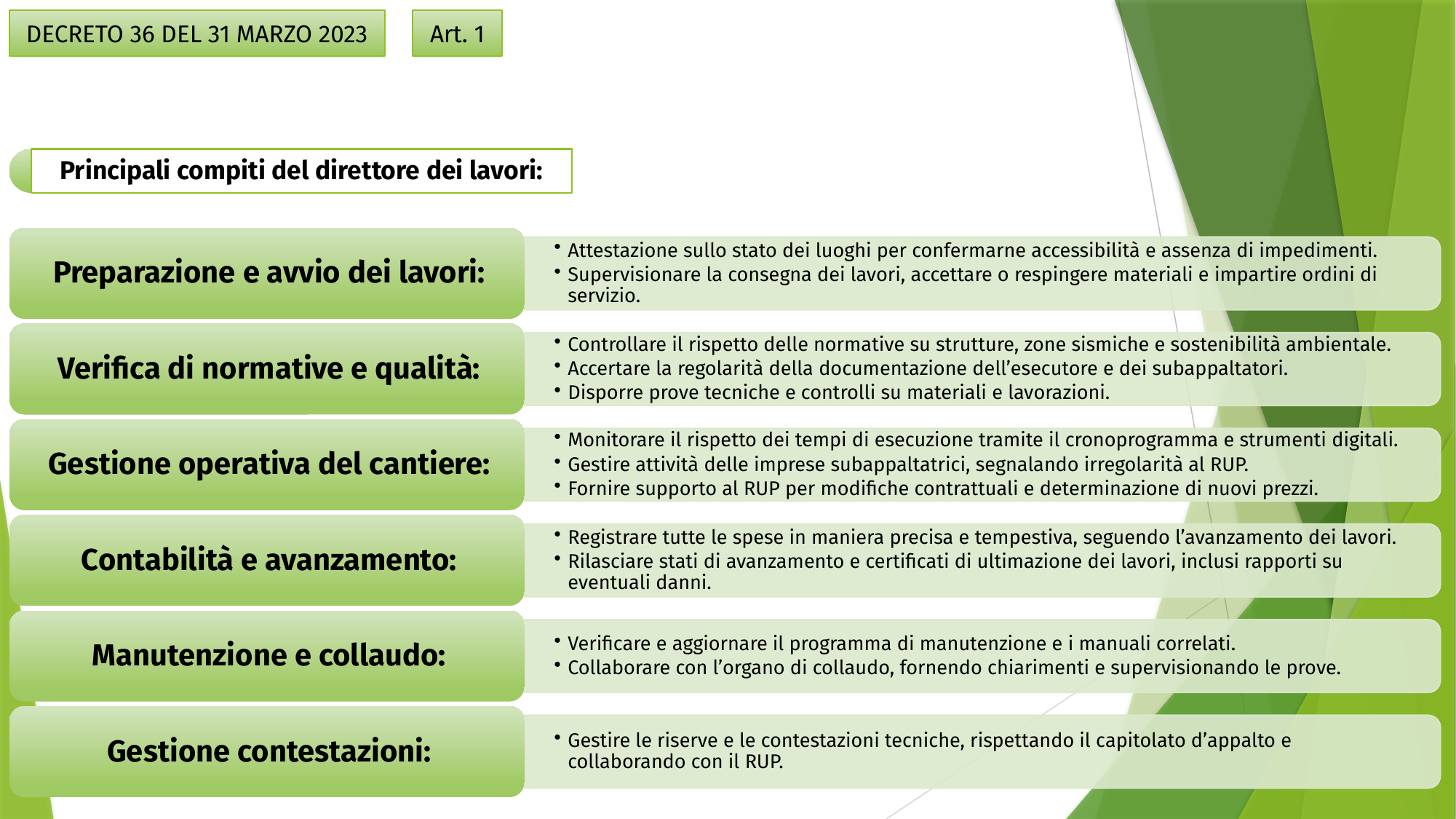

Art. 1
DECRETO 36 DEL 31 MARZO 2023
Principali compiti del direttore dei lavori:
Attestazione sullo stato dei luoghi per confermarne accessibilità e assenza di impedimenti.
Supervisionare la consegna dei lavori, accettare o respingere materiali e impartire ordini di servizio.
Preparazione e avvio dei lavori:
Controllare il rispetto delle normative su strutture, zone sismiche e sostenibilità ambientale.
Accertare la regolarità della documentazione dell’esecutore e dei subappaltatori.
Disporre prove tecniche e controlli su materiali e lavorazioni.
Verifica di normative e qualità:
Monitorare il rispetto dei tempi di esecuzione tramite il cronoprogramma e strumenti digitali.
Gestire attività delle imprese subappaltatrici, segnalando irregolarità al RUP.
Fornire supporto al RUP per modifiche contrattuali e determinazione di nuovi prezzi.
Gestione operativa del cantiere:
Registrare tutte le spese in maniera precisa e tempestiva, seguendo l’avanzamento dei lavori.
Rilasciare stati di avanzamento e certificati di ultimazione dei lavori, inclusi rapporti su eventuali danni.
Contabilità e avanzamento:
Verificare e aggiornare il programma di manutenzione e i manuali correlati.
Collaborare con l’organo di collaudo, fornendo chiarimenti e supervisionando le prove.
Manutenzione e collaudo:
Gestire le riserve e le contestazioni tecniche, rispettando il capitolato d’appalto e collaborando con il RUP.
Gestione contestazioni: